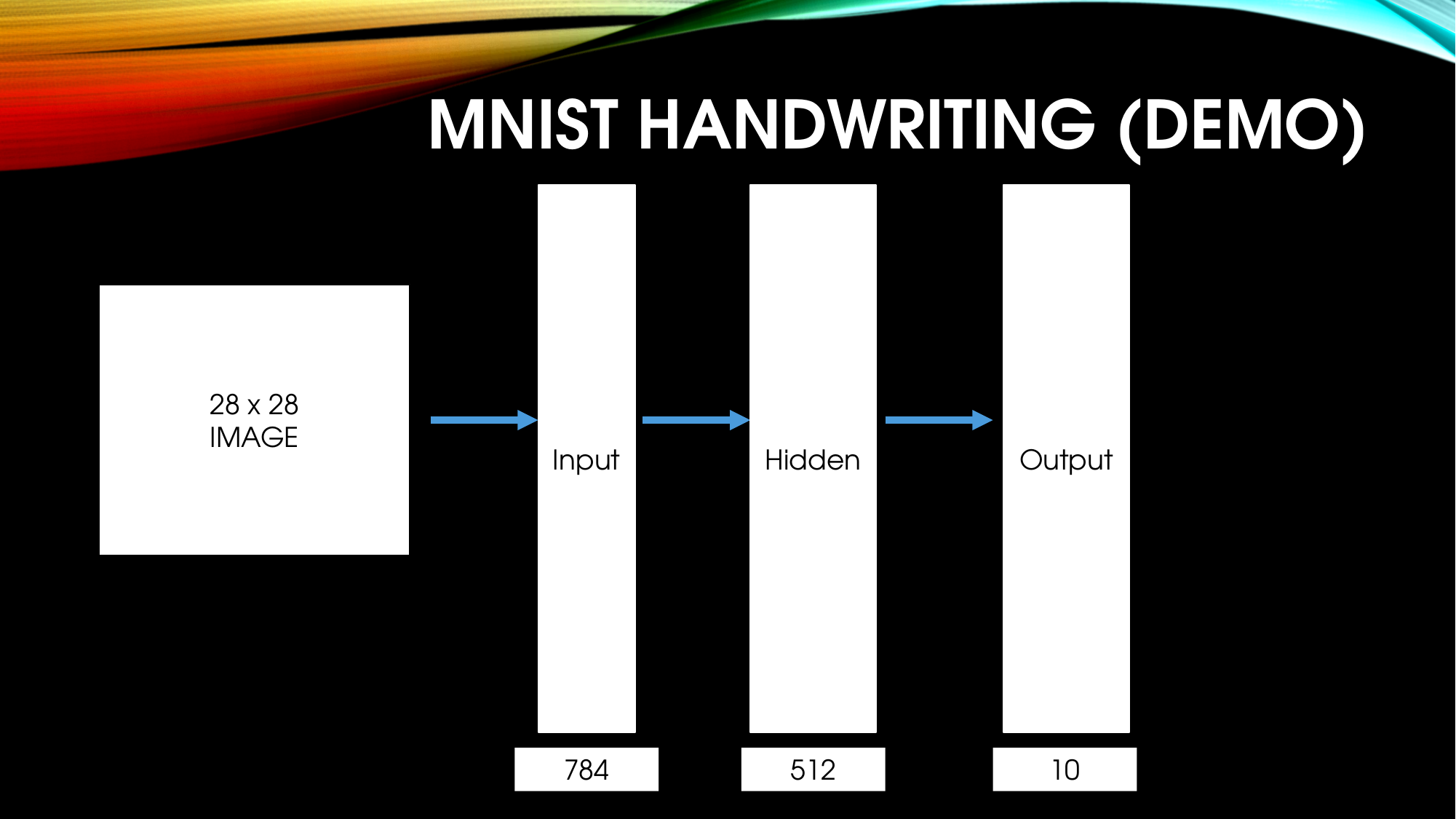

# MNIST Handwriting (Demo)
Output
Input
Hidden
28 x 28
IMAGE
784
512
10